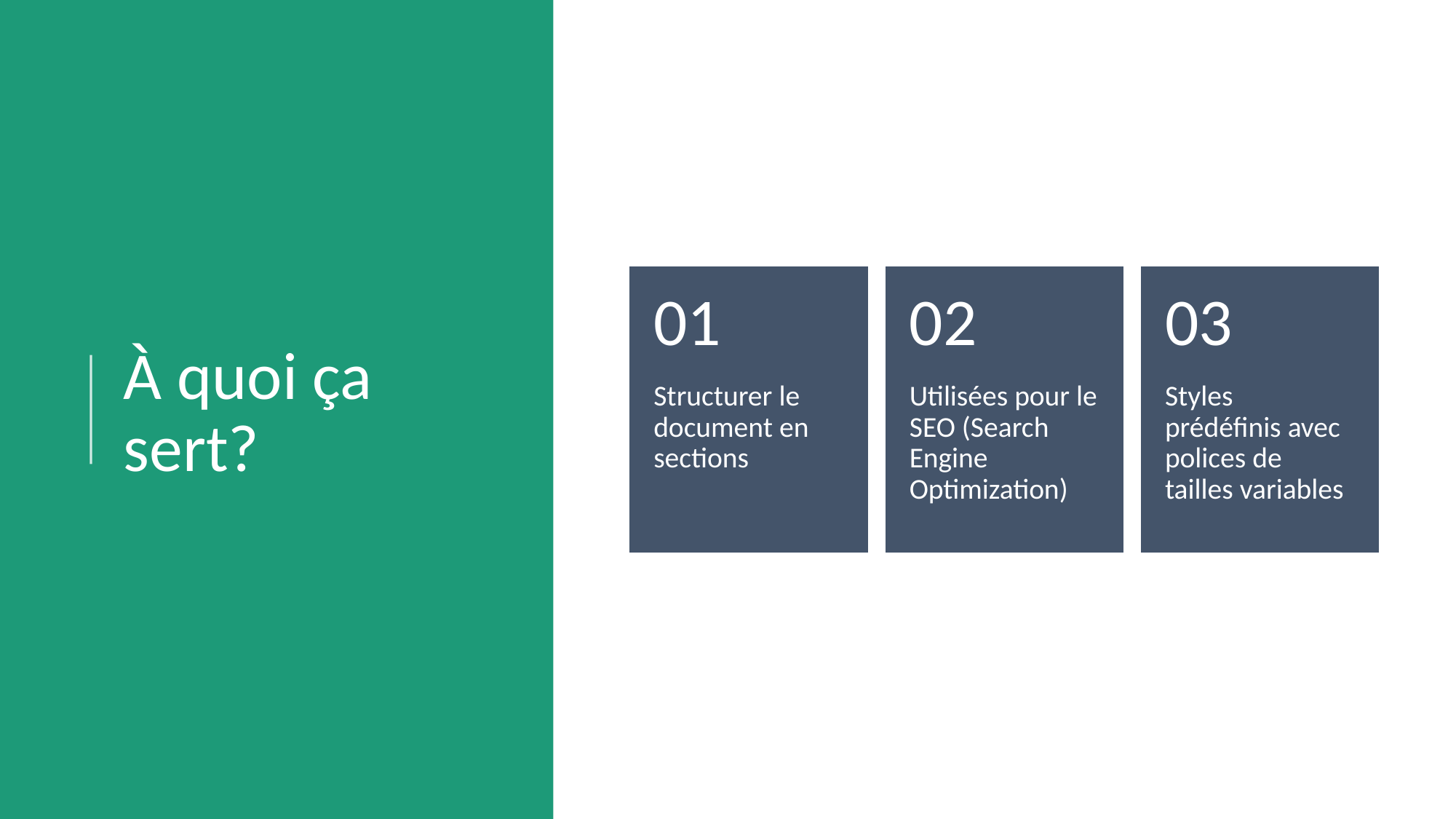

Structurer le document en sections
01
Utilisées pour le SEO (Search Engine Optimization)
02
Styles prédéfinis avec polices de tailles variables
03
# À quoi ça sert?